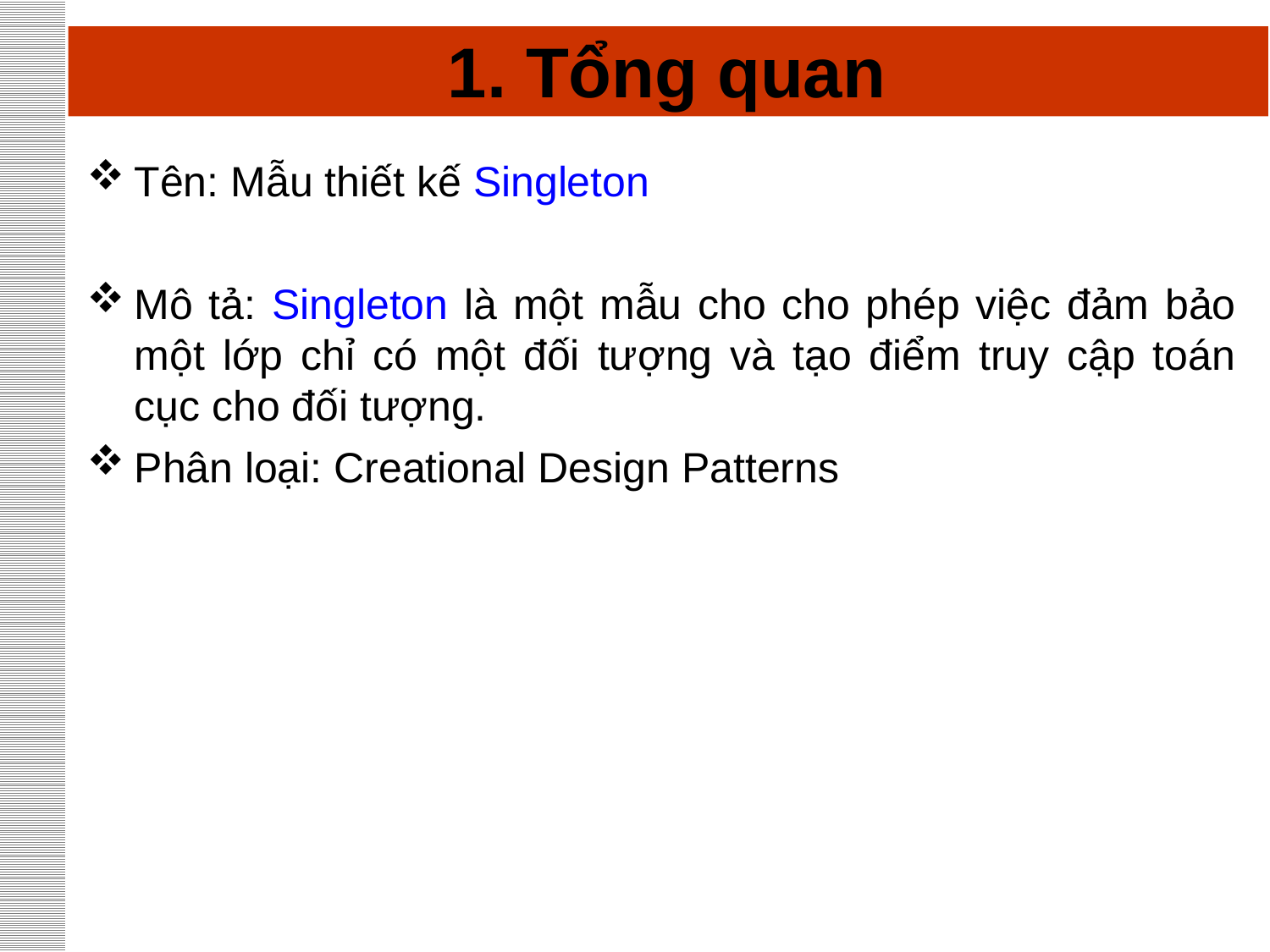

# 1. Tổng quan
Tên: Mẫu thiết kế Singleton

Mô tả: Singleton là một mẫu cho cho phép việc đảm bảo một lớp chỉ có một đối tượng và tạo điểm truy cập toán cục cho đối tượng.
Phân loại: Creational Design Patterns